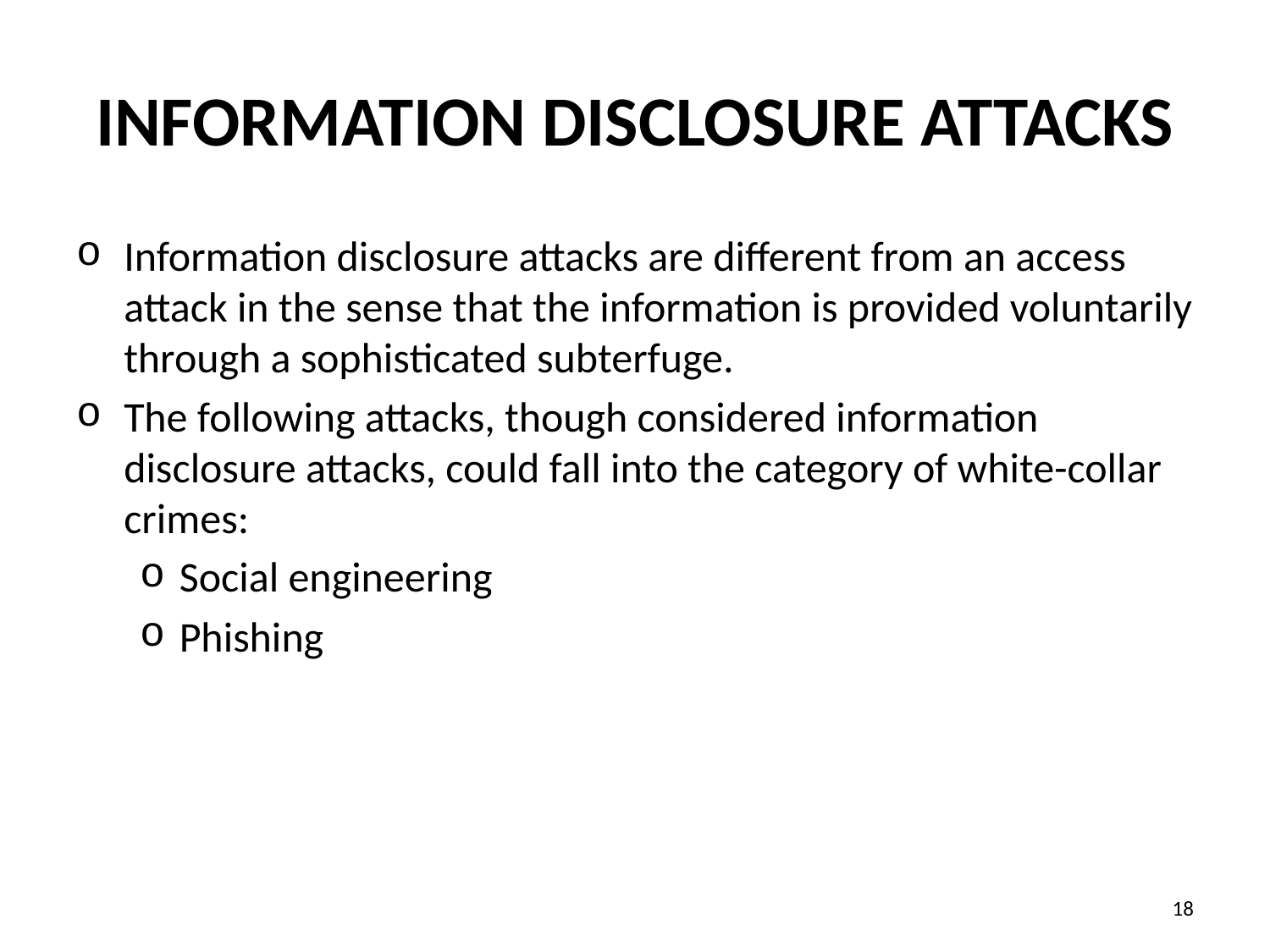

# Information Disclosure Attacks
Information disclosure attacks are different from an access attack in the sense that the information is provided voluntarily through a sophisticated subterfuge.
The following attacks, though considered information disclosure attacks, could fall into the category of white-collar crimes:
Social engineering
Phishing

18